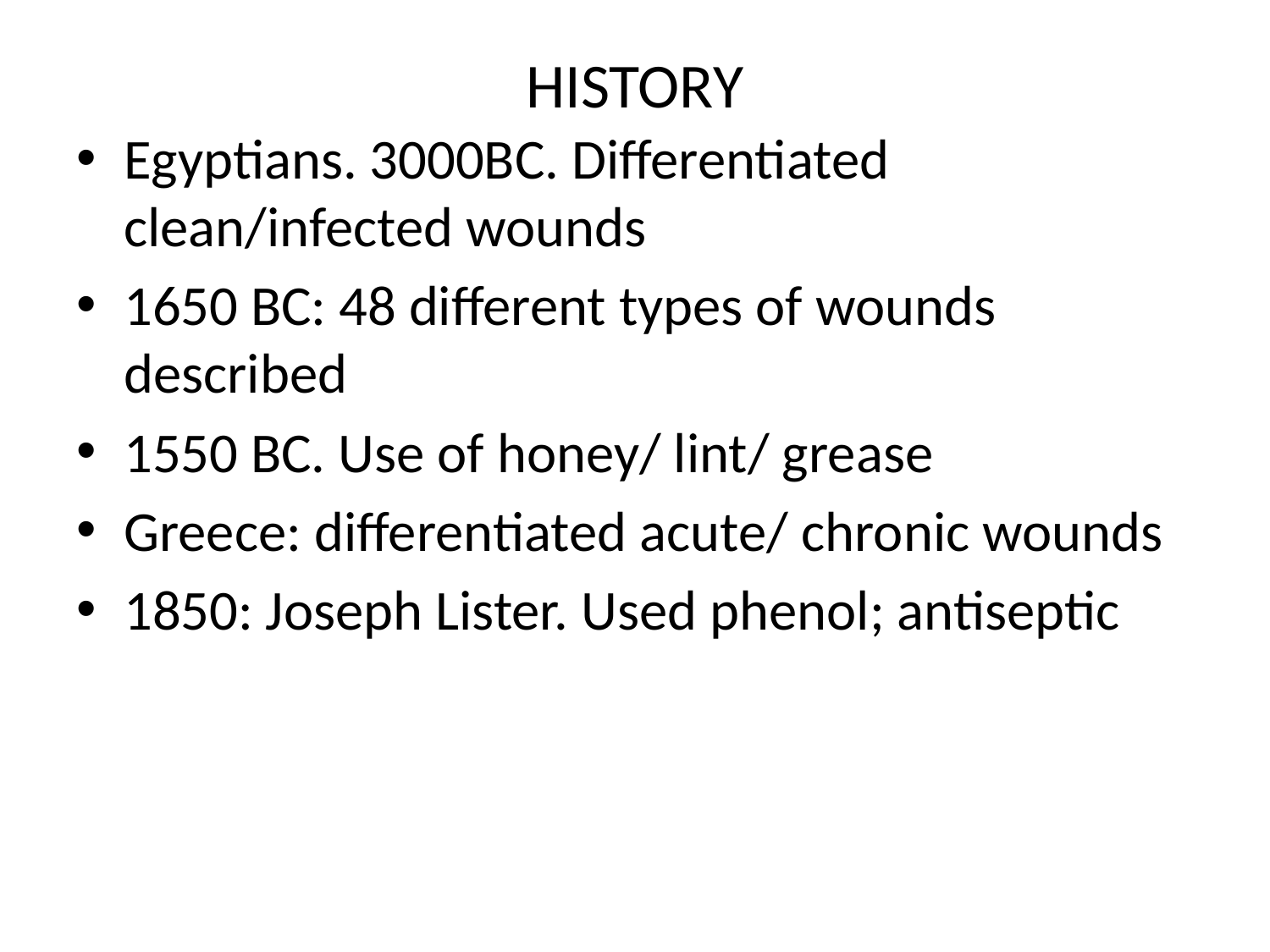

# HISTORY
Egyptians. 3000BC. Differentiated clean/infected wounds
1650 BC: 48 different types of wounds described
1550 BC. Use of honey/ lint/ grease
Greece: differentiated acute/ chronic wounds
1850: Joseph Lister. Used phenol; antiseptic